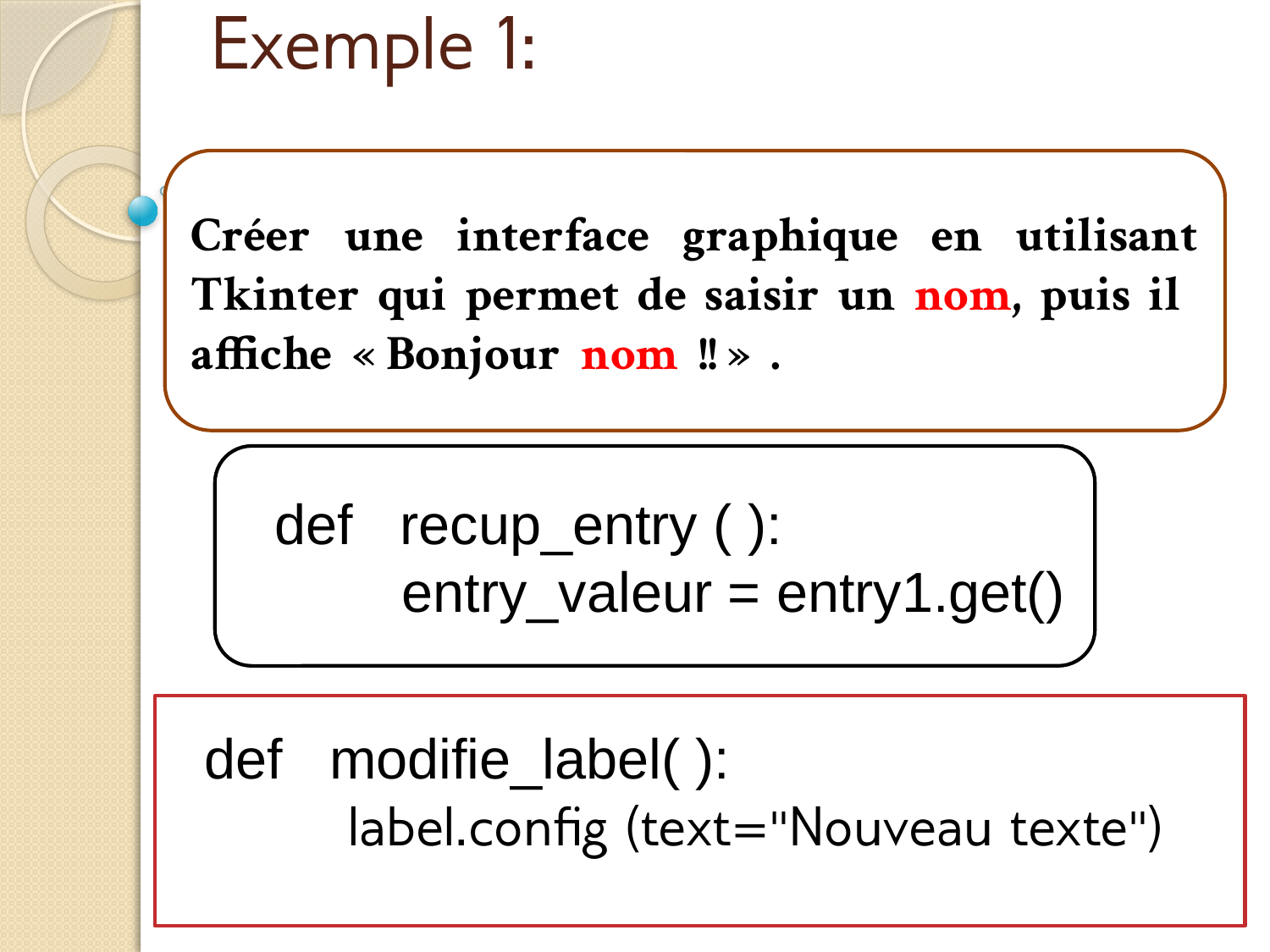

# Exemple 1:
Créer une interface graphique en utilisant Tkinter qui permet de saisir un nom, puis il  affiche  « Bonjour  nom  !! »  .
def   recup_entry ( ):
	entry_valeur = entry1.get()

def   modifie_label( ):
	 label.config (text="Nouveau texte")